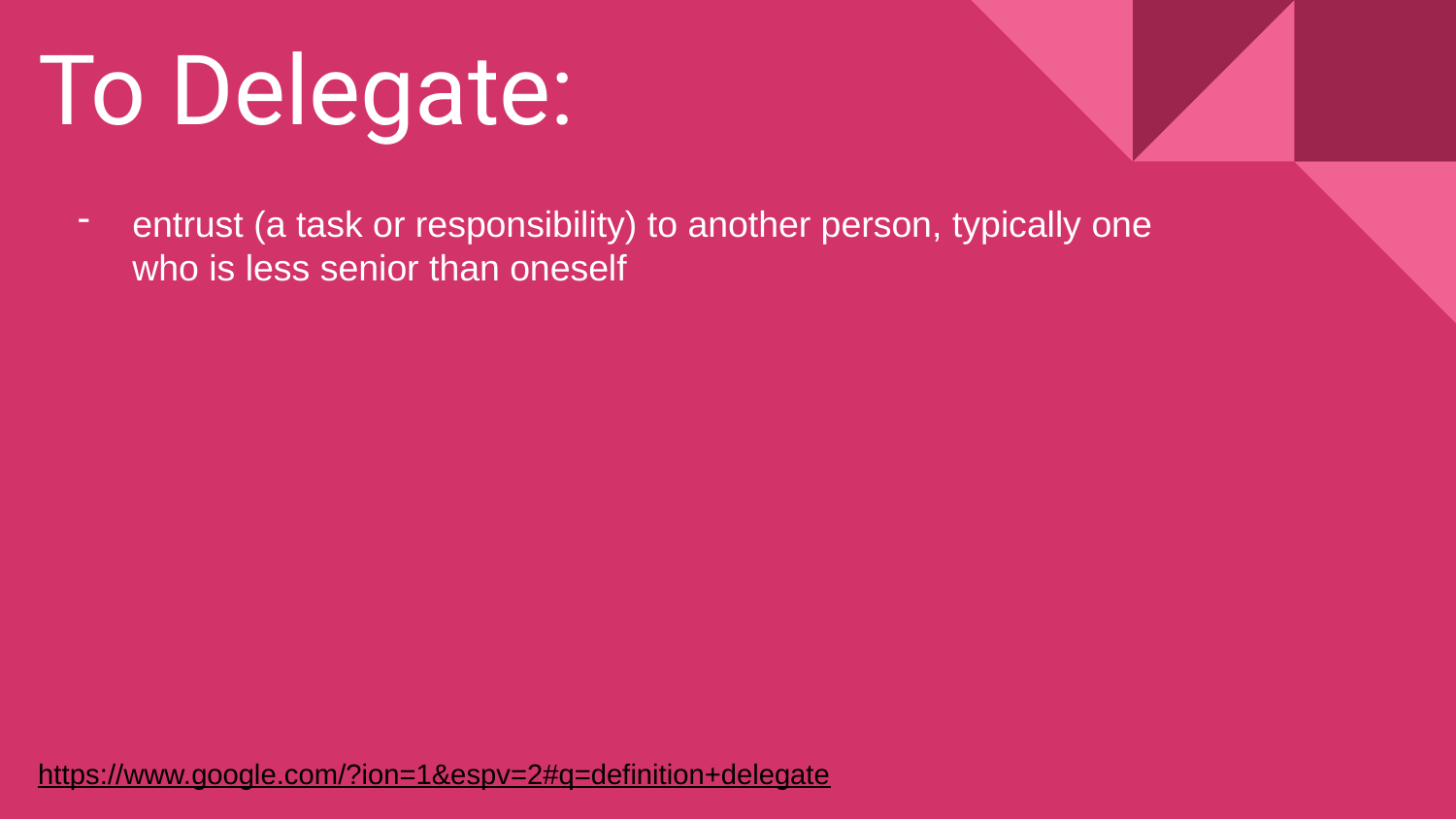

# To Delegate:
entrust (a task or responsibility) to another person, typically one who is less senior than oneself
https://www.google.com/?ion=1&espv=2#q=definition+delegate